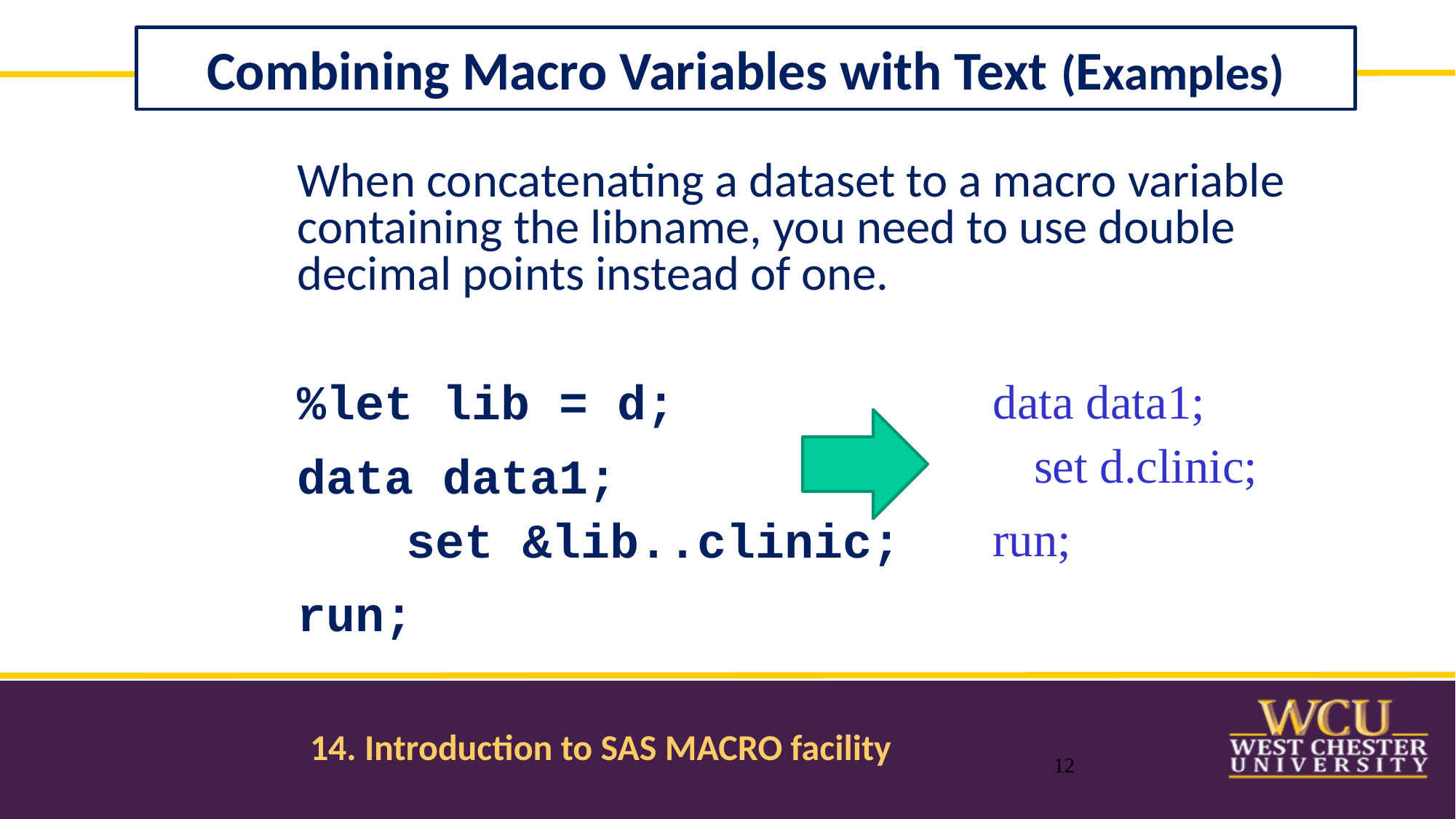

Combining Macro Variables with Text (Examples)
When concatenating a dataset to a macro variable containing the libname, you need to use double decimal points instead of one.

%let lib = d;
data data1;
	set &lib..clinic;
run;

data data1;
set d.clinic;
run;

12